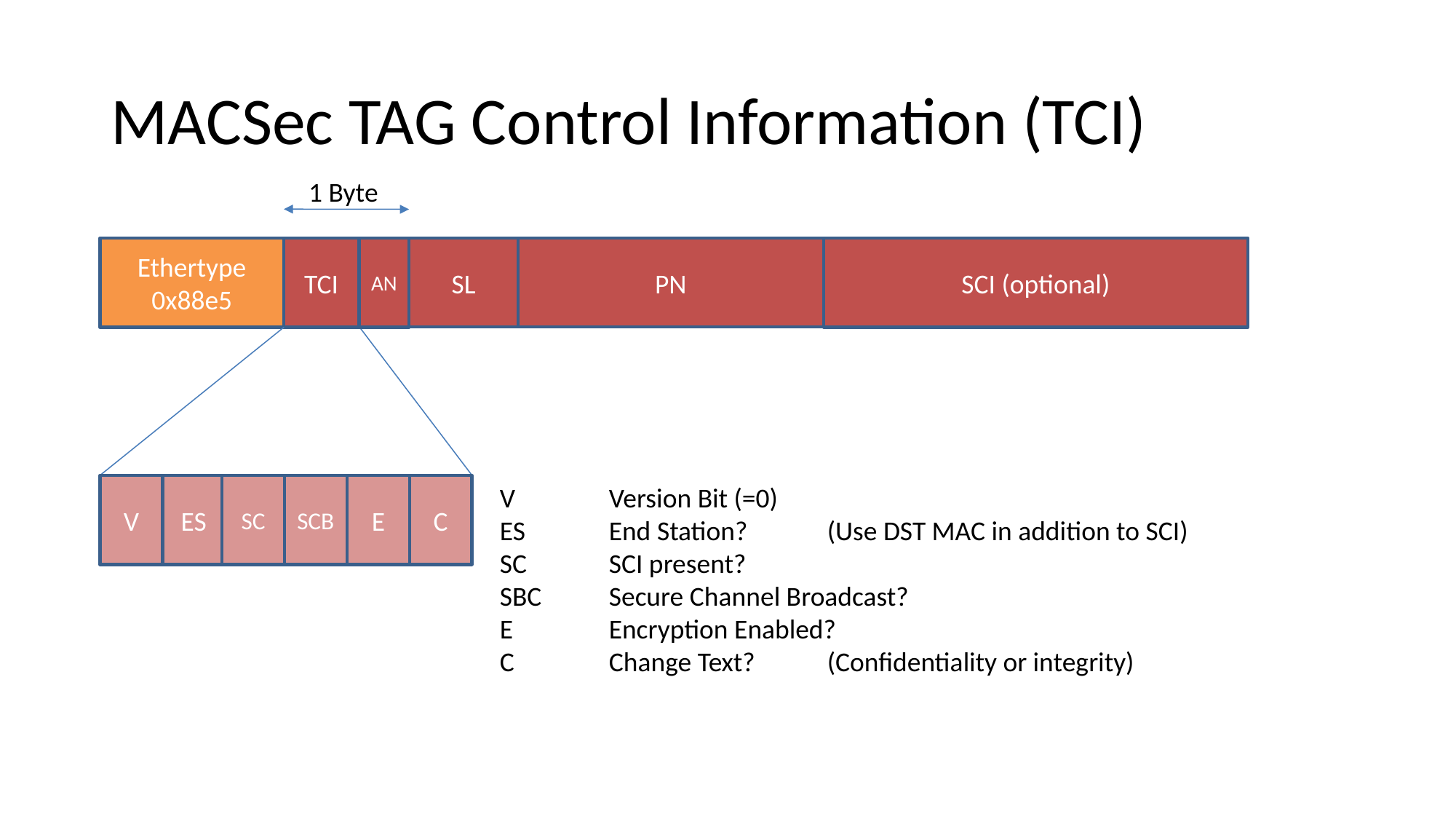

MACSec TAG Control Information (TCI)
1 Byte

SL
PN
Ethertype
0x88e5
TCI
AN
AN
SCI (optional)

SC
SCB
E
C
V	Version Bit (=0)
ES	End Station?	(Use DST MAC in addition to SCI)
SC	SCI present?
SBC	Secure Channel Broadcast?
E	Encryption Enabled?
C	Change Text?	(Confidentiality or integrity)
V
ES